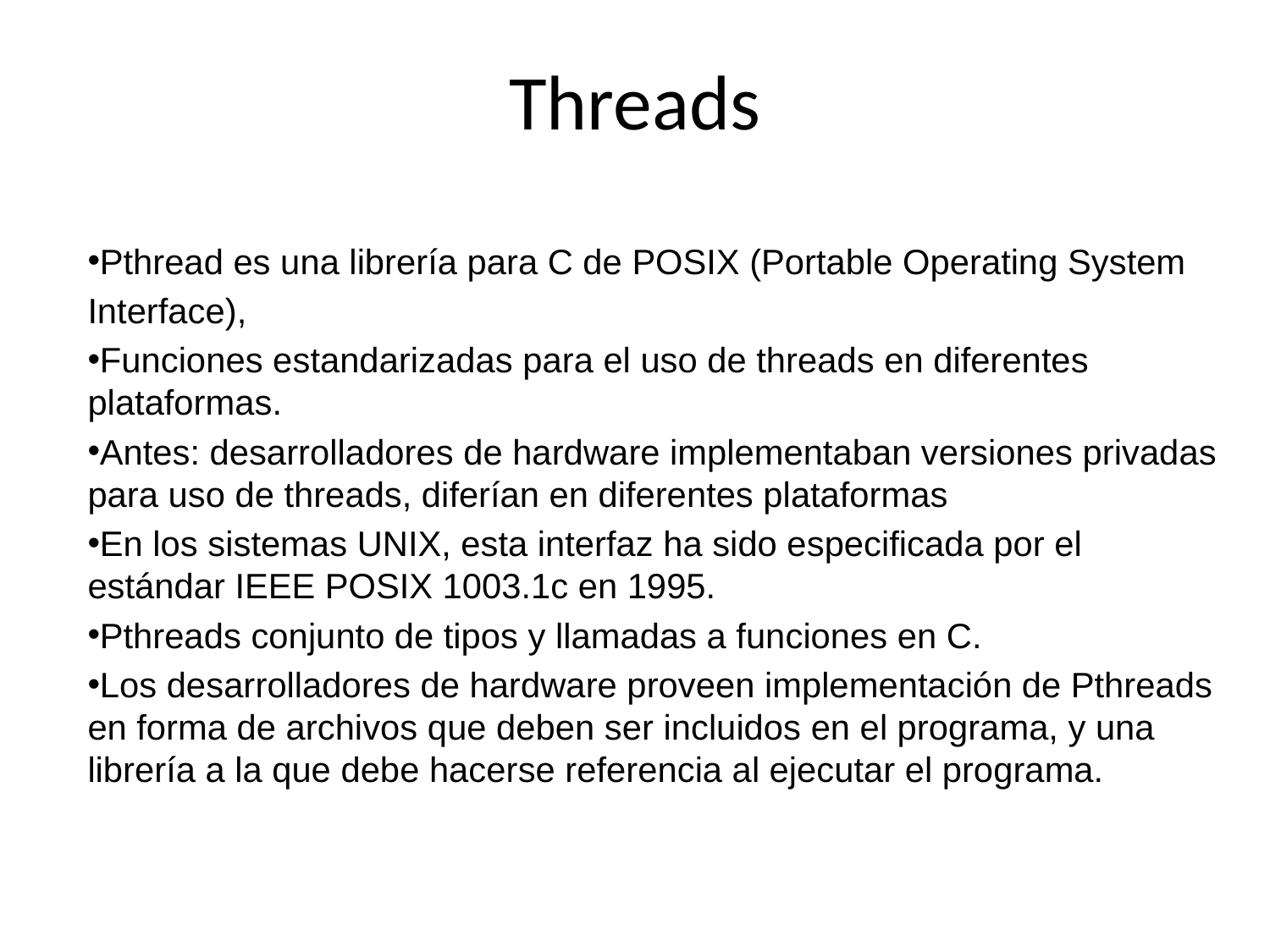

# Threads
Pthread es una librería para C de POSIX (Portable Operating System
Interface),
Funciones estandarizadas para el uso de threads en diferentes plataformas.
Antes: desarrolladores de hardware implementaban versiones privadas para uso de threads, diferían en diferentes plataformas
En los sistemas UNIX, esta interfaz ha sido especificada por el estándar IEEE POSIX 1003.1c en 1995.
Pthreads conjunto de tipos y llamadas a funciones en C.
Los desarrolladores de hardware proveen implementación de Pthreads en forma de archivos que deben ser incluidos en el programa, y una librería a la que debe hacerse referencia al ejecutar el programa.